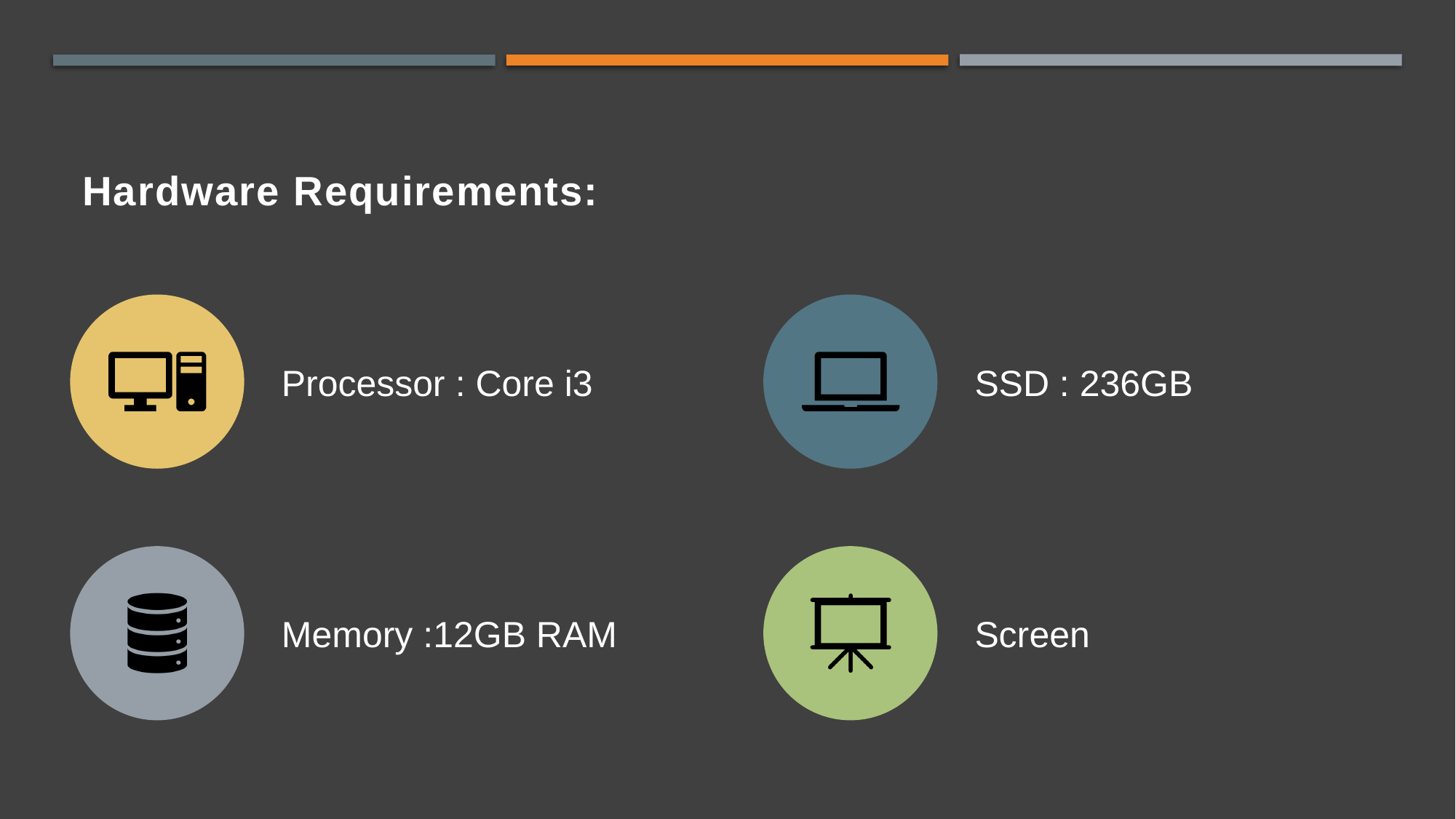

# Hardware Requirements:
Processor : Core i3
SSD : 236GB
Memory :12GB RAM
Screen